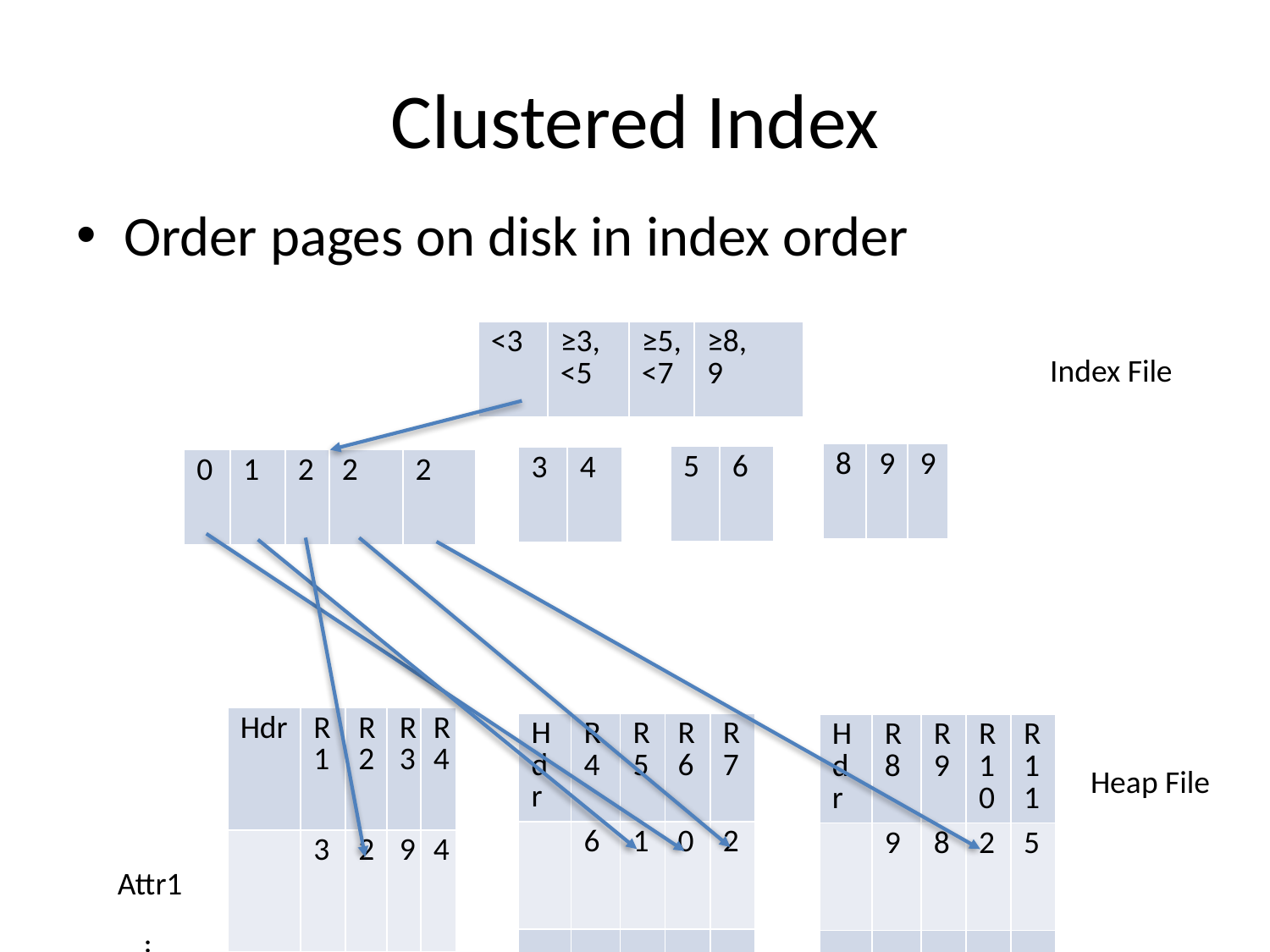

# Clustered Index
Order pages on disk in index order
| <3 | ≥3, <5 | ≥5, <7 | ≥8, 9 |
| --- | --- | --- | --- |
Index File
| 8 | 9 | 9 |
| --- | --- | --- |
| 5 | 6 |
| --- | --- |
| 3 | 4 |
| --- | --- |
| 0 | 1 | 2 | 2 | 2 |
| --- | --- | --- | --- | --- |
| Hdr | R1 | R2 | R3 | R4 |
| --- | --- | --- | --- | --- |
|  | 3 | 2 | 9 | 4 |
|  |  |  |  |  |
| Hdr | R4 | R5 | R6 | R7 |
| --- | --- | --- | --- | --- |
|  | 6 | 1 | 0 | 2 |
|  |  |  |  |  |
| Hdr | R8 | R9 | R10 | R11 |
| --- | --- | --- | --- | --- |
|  | 9 | 8 | 2 | 5 |
|  |  |  |  |  |
Heap File
Attr1
…
Attrn